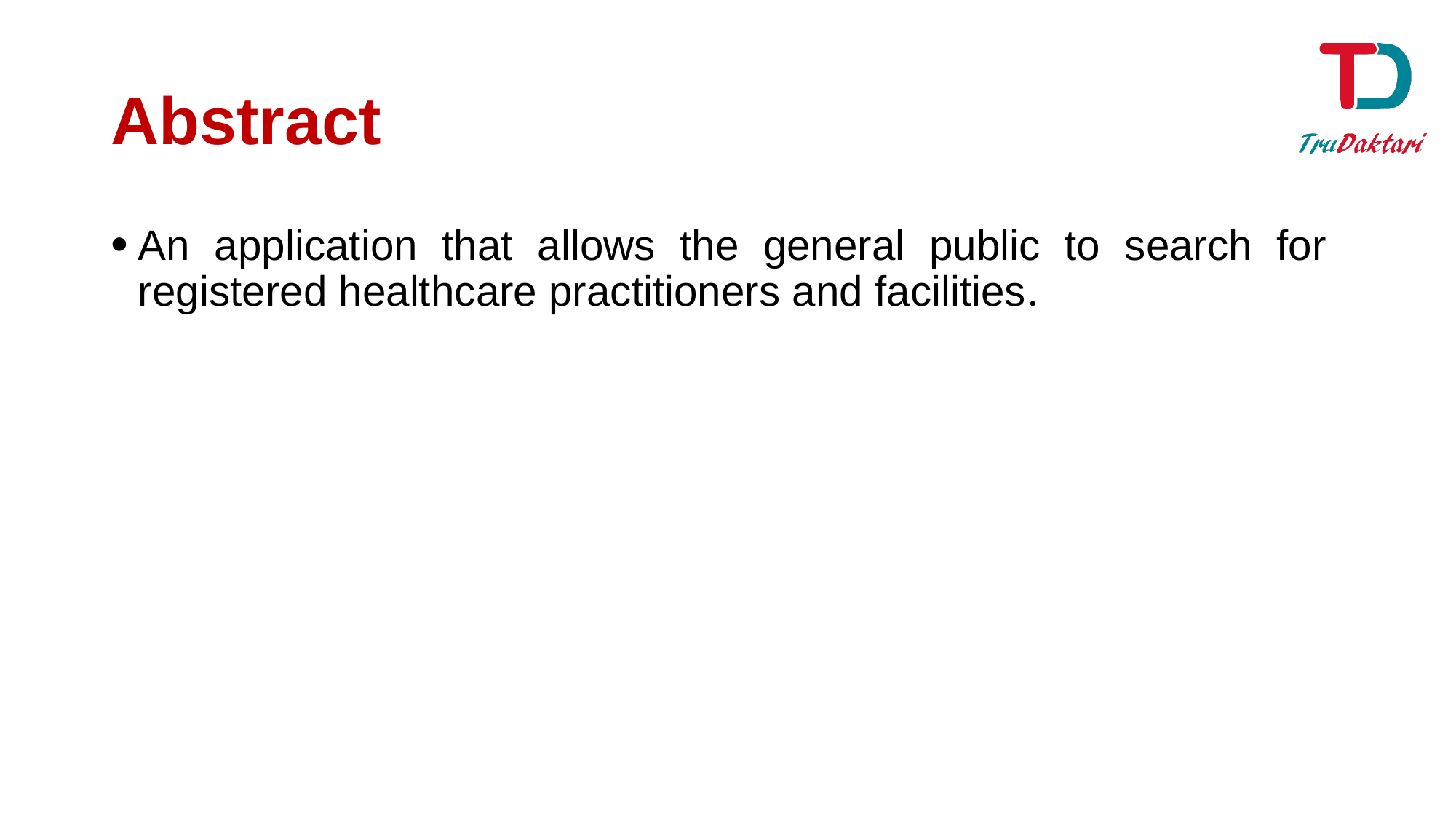

# Abstract
An application that allows the general public to search for registered healthcare practitioners and facilities.